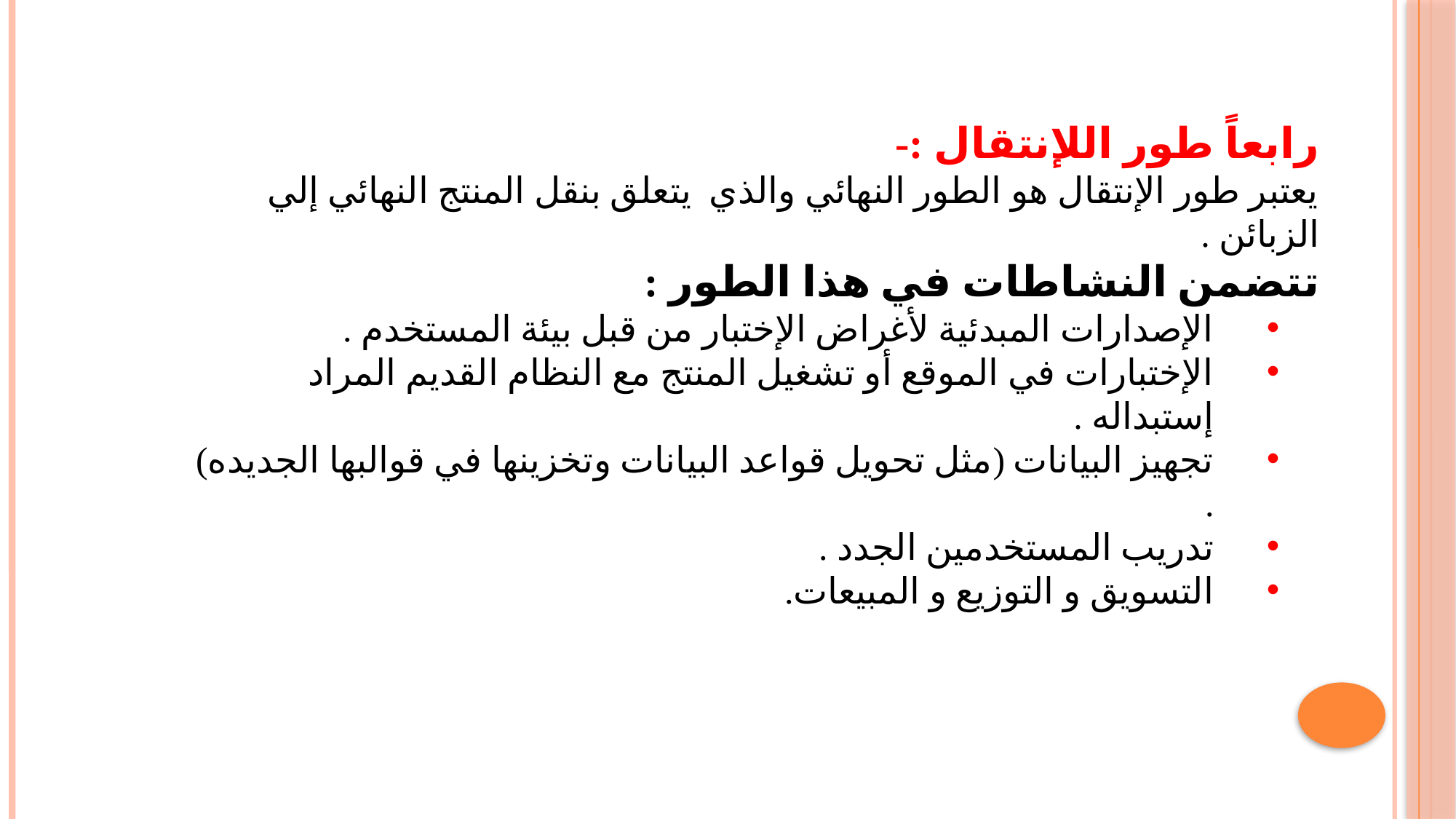

رابعاً طور اللإنتقال :-
	يعتبر طور الإنتقال هو الطور النهائي والذي  يتعلق بنقل المنتج النهائي إلي الزبائن .
تتضمن النشاطات في هذا الطور :
الإصدارات المبدئية لأغراض الإختبار من قبل بيئة المستخدم .
الإختبارات في الموقع أو تشغيل المنتج مع النظام القديم المراد إستبداله .
تجهيز البيانات (مثل تحويل قواعد البيانات وتخزينها في قوالبها الجديده) .
تدريب المستخدمين الجدد .
التسويق و التوزيع و المبيعات.